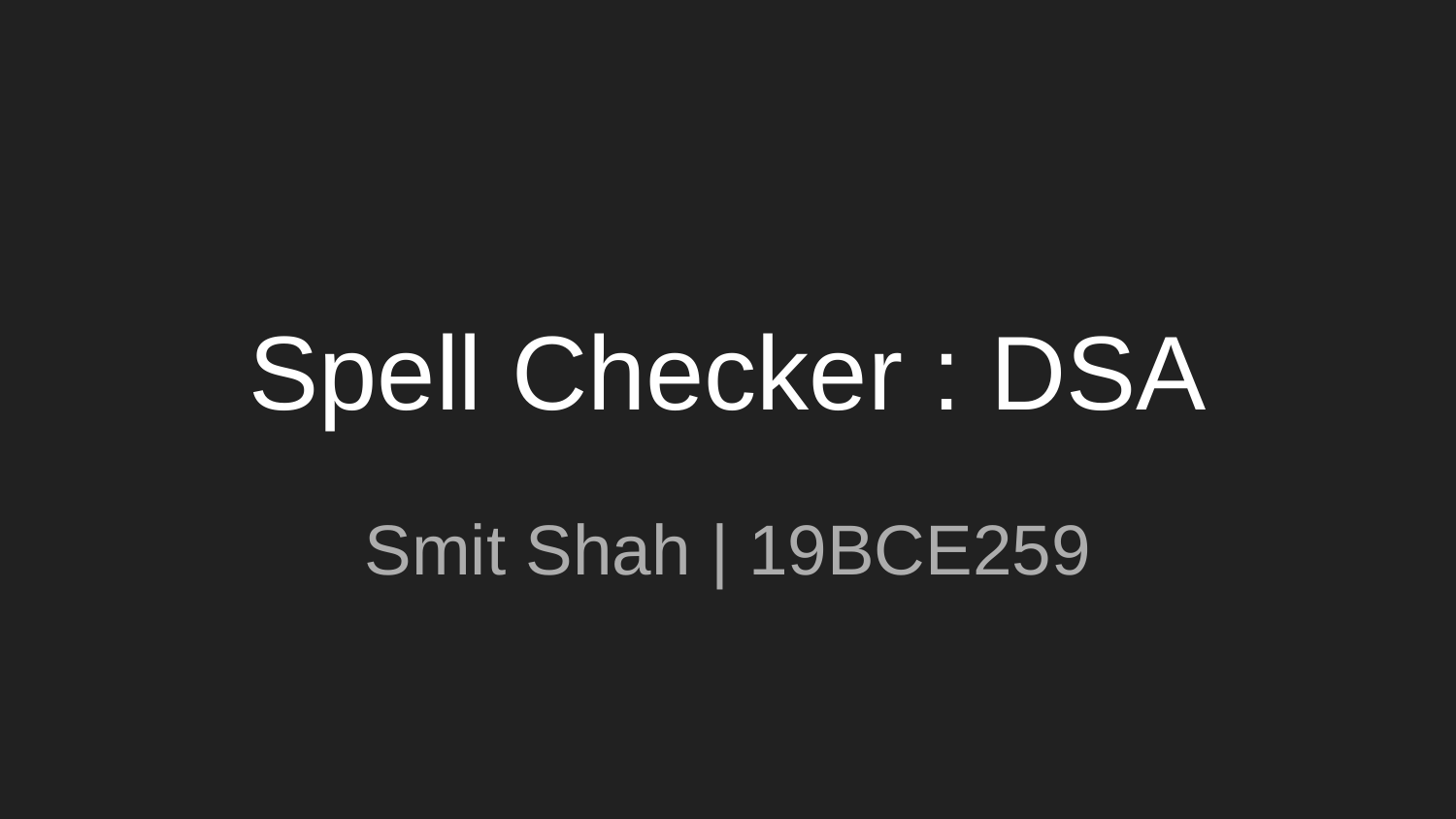

# Spell Checker : DSA
Smit Shah | 19BCE259